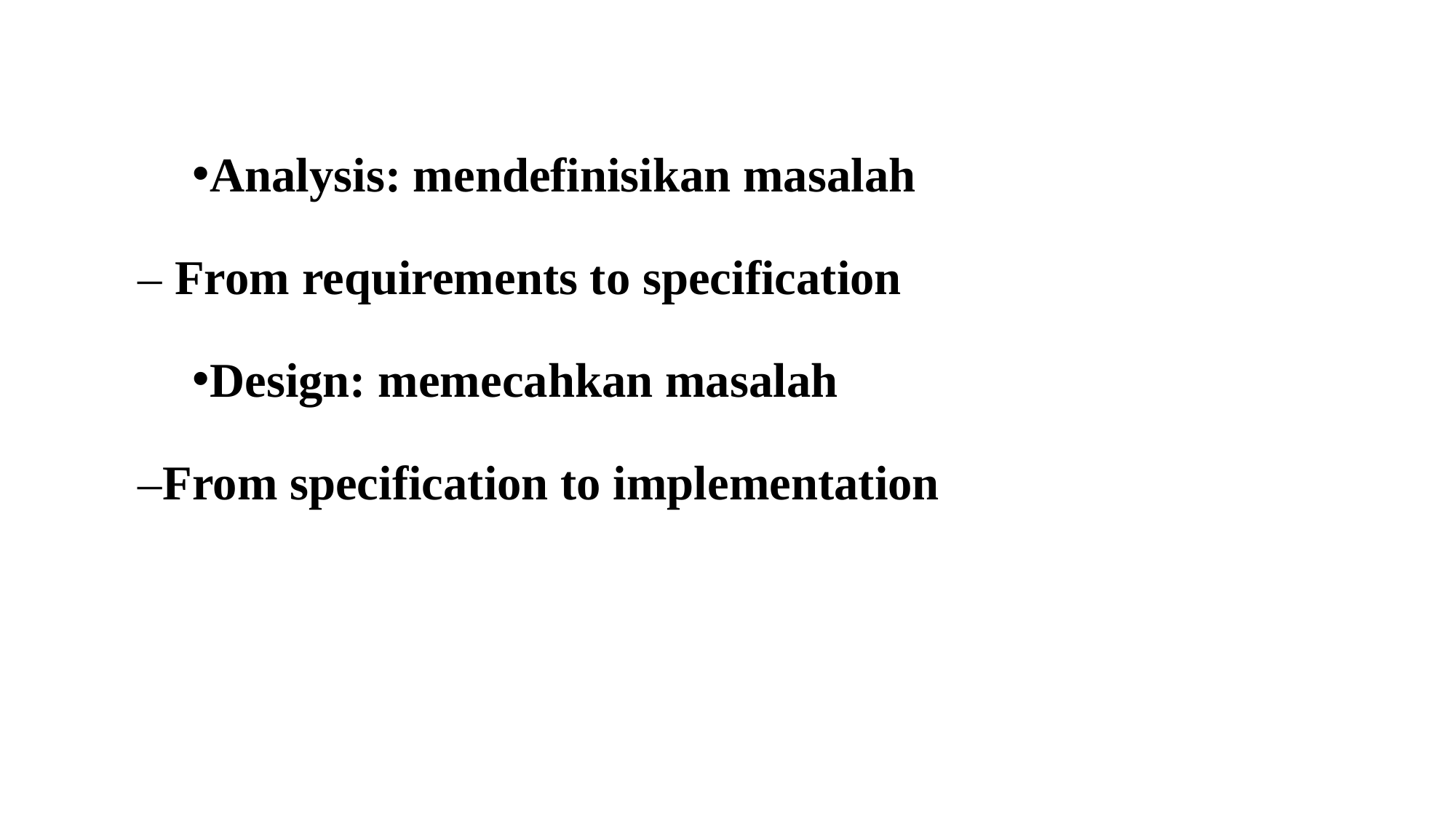

Analysis: mendefinisikan masalah
– From requirements to specification
Design: memecahkan masalah
–From specification to implementation